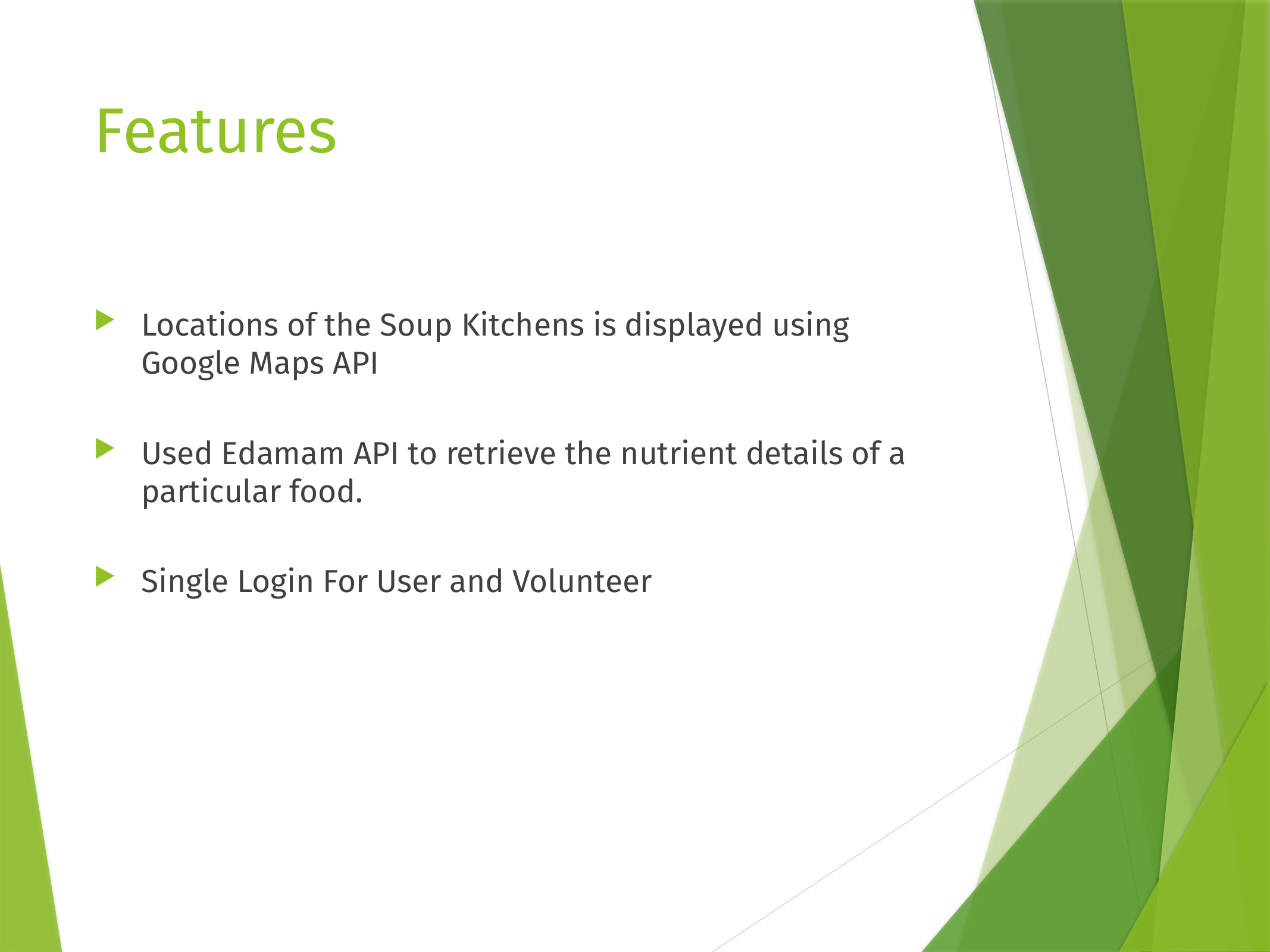

# Features
Locations of the Soup Kitchens is displayed using Google Maps API
Used Edamam API to retrieve the nutrient details of a particular food.
Single Login For User and Volunteer